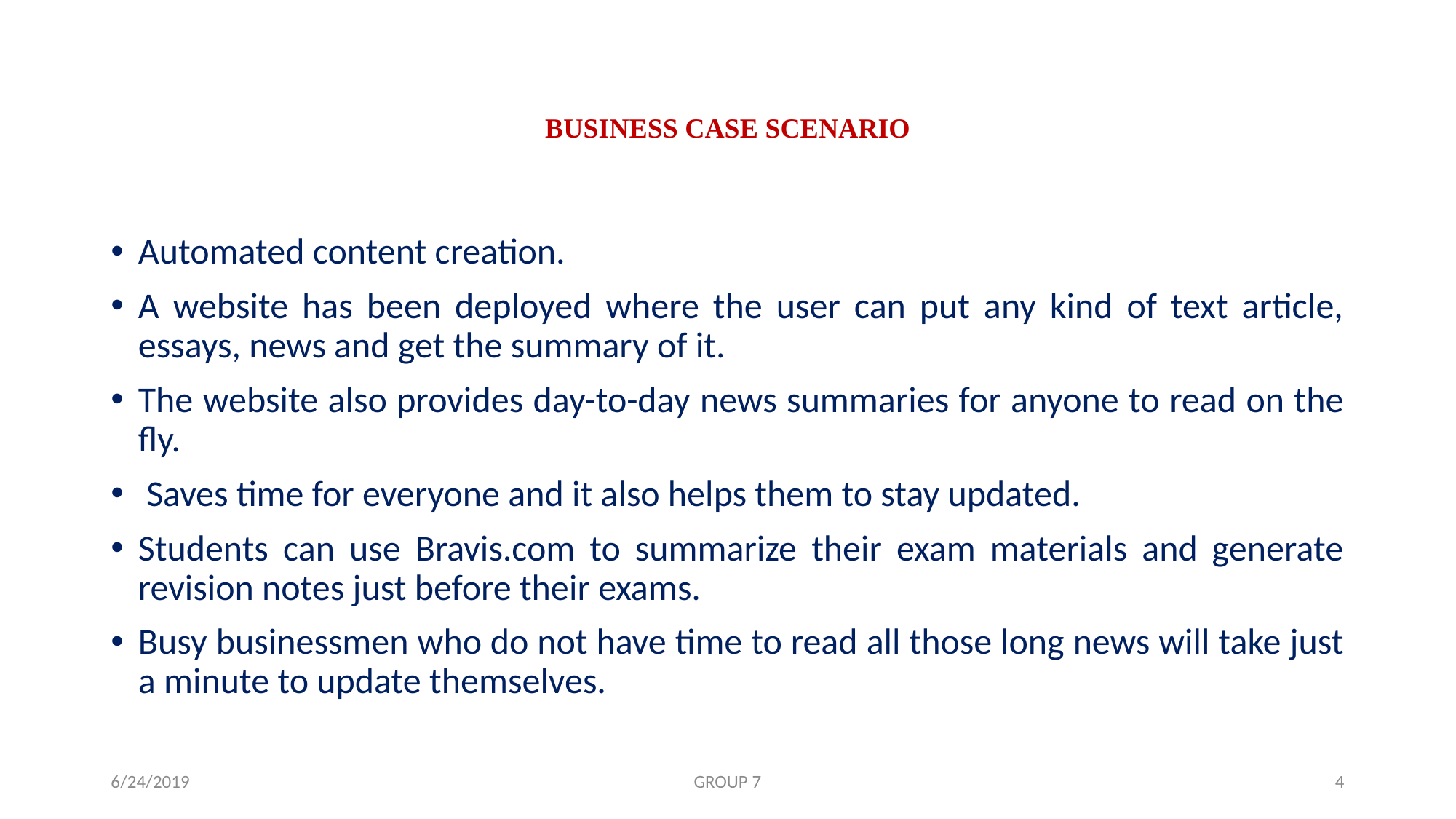

# BUSINESS CASE SCENARIO
Automated content creation.
A website has been deployed where the user can put any kind of text article, essays, news and get the summary of it.
The website also provides day-to-day news summaries for anyone to read on the fly.
 Saves time for everyone and it also helps them to stay updated.
Students can use Bravis.com to summarize their exam materials and generate revision notes just before their exams.
Busy businessmen who do not have time to read all those long news will take just a minute to update themselves.

6/24/2019
GROUP 7
4